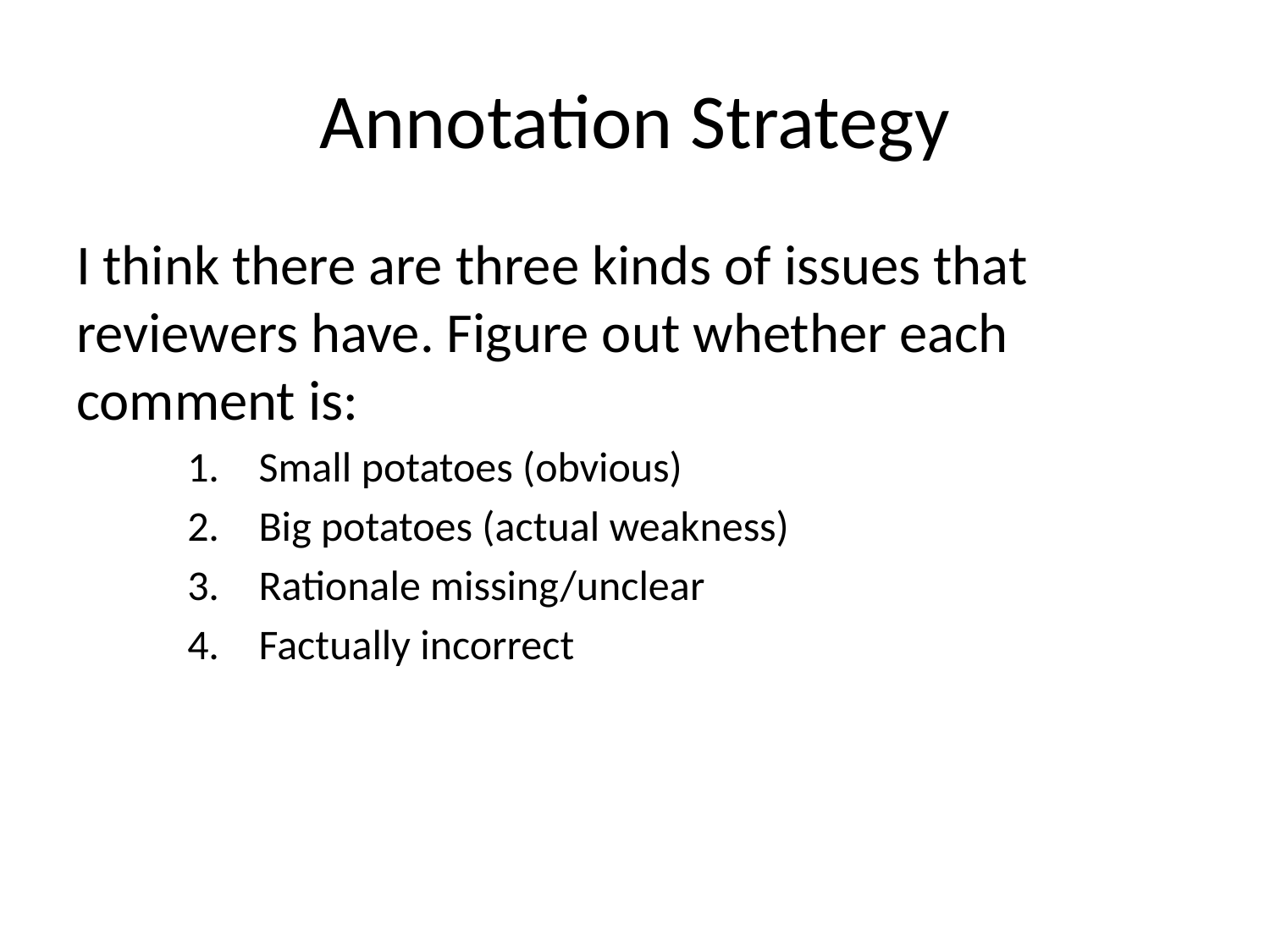

# Annotation Strategy
I think there are three kinds of issues that reviewers have. Figure out whether each comment is:
Small potatoes (obvious)
Big potatoes (actual weakness)
Rationale missing/unclear
Factually incorrect